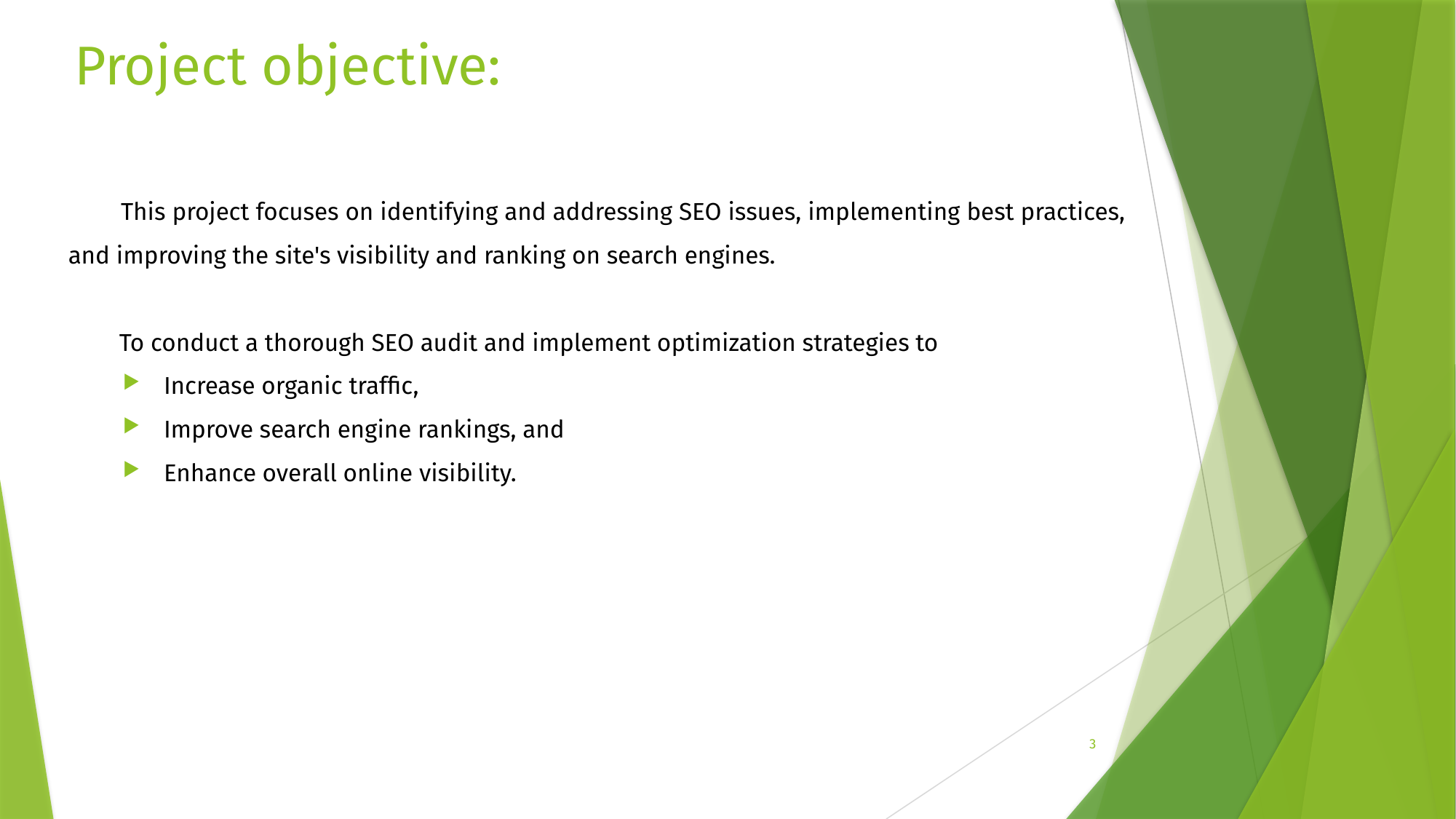

# Project objective:
        This project focuses on identifying and addressing SEO issues, implementing best practices, and improving the site's visibility and ranking on search engines.
        To conduct a thorough SEO audit and implement optimization strategies to
Increase organic traffic,
Improve search engine rankings, and
Enhance overall online visibility.

3